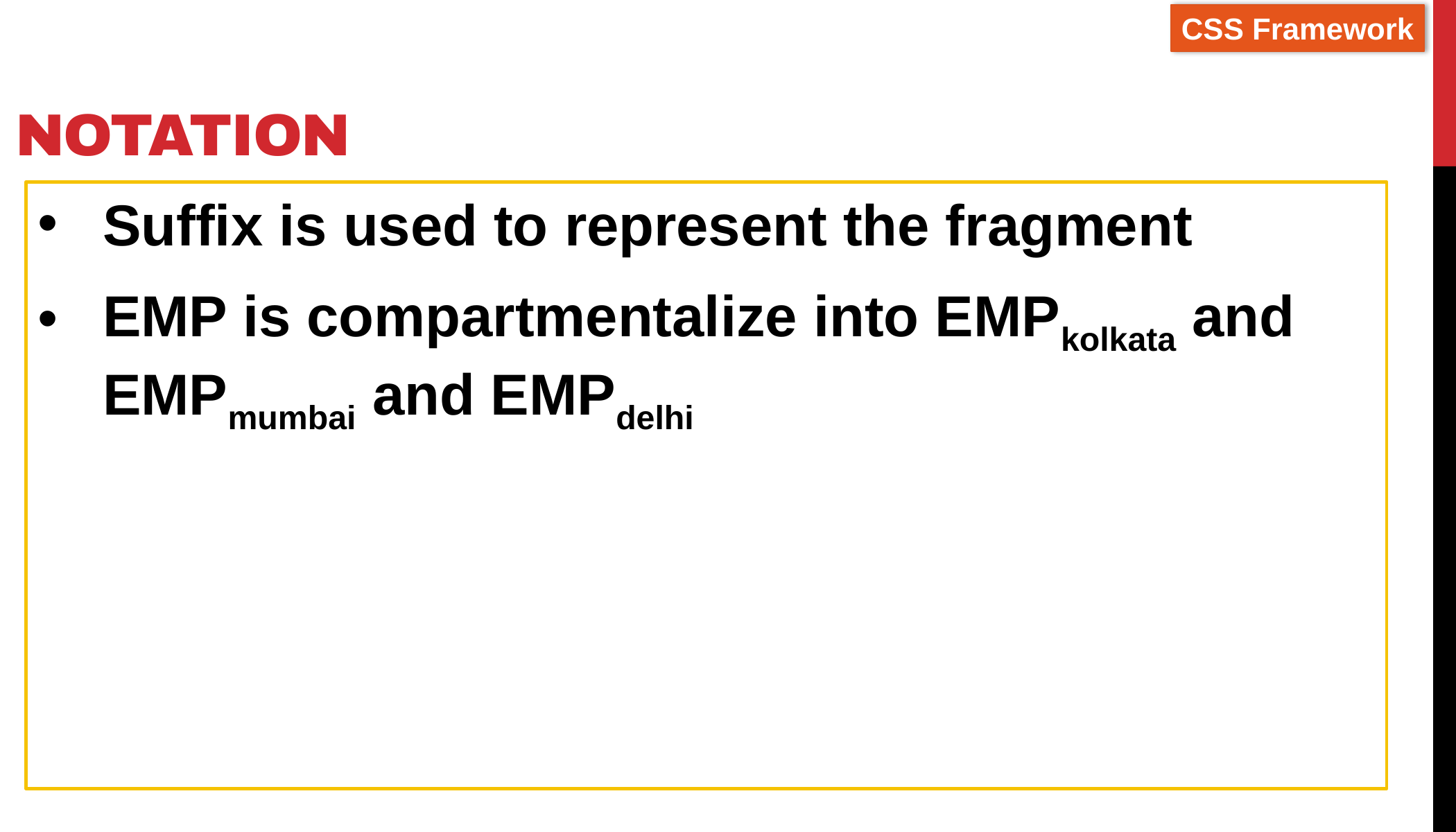

# Notation
Suffix is used to represent the fragment
EMP is compartmentalize into EMPkolkata and EMPmumbai and EMPdelhi